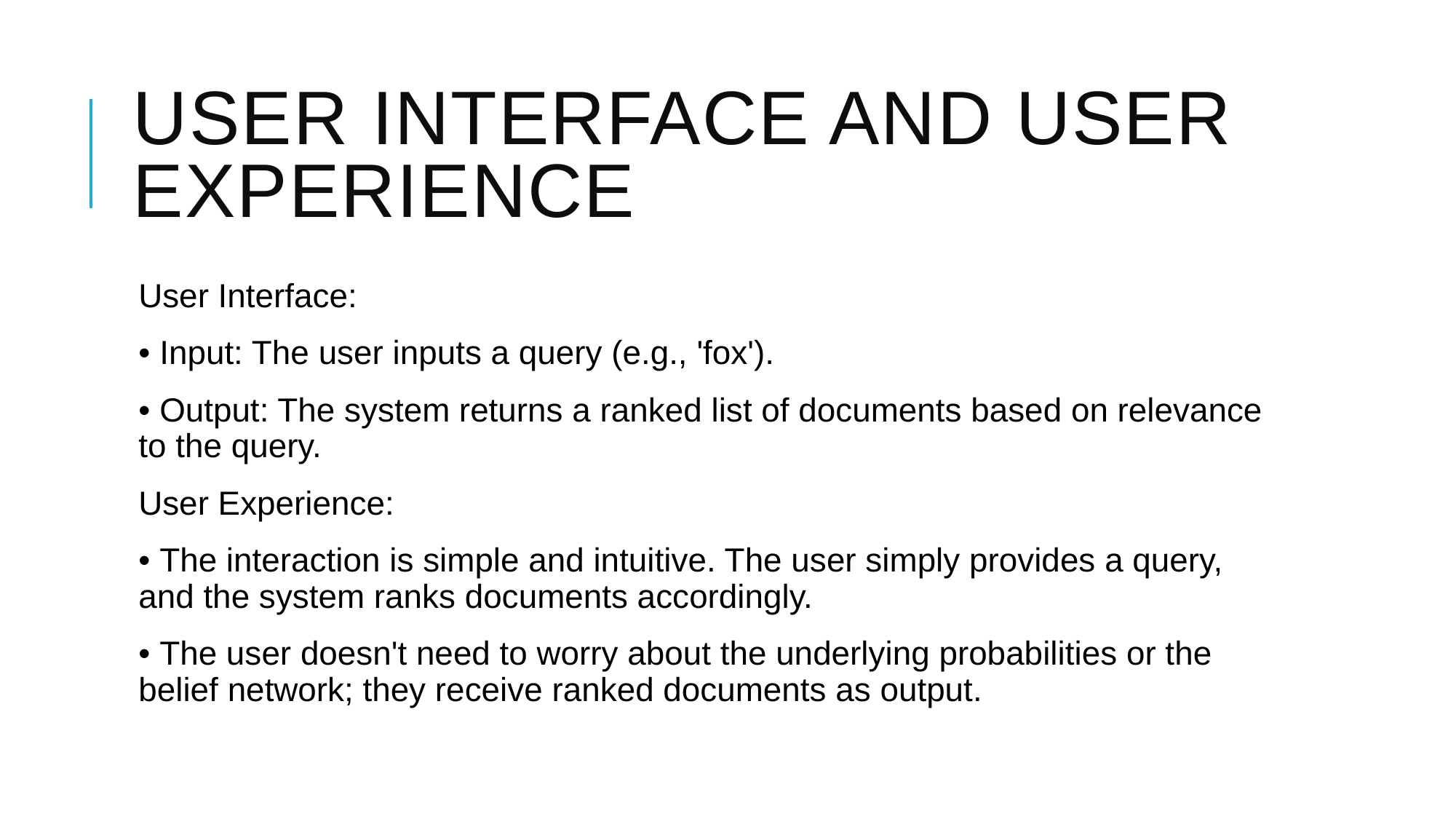

# User Interface and User Experience
User Interface:
• Input: The user inputs a query (e.g., 'fox').
• Output: The system returns a ranked list of documents based on relevance to the query.
User Experience:
• The interaction is simple and intuitive. The user simply provides a query, and the system ranks documents accordingly.
• The user doesn't need to worry about the underlying probabilities or the belief network; they receive ranked documents as output.